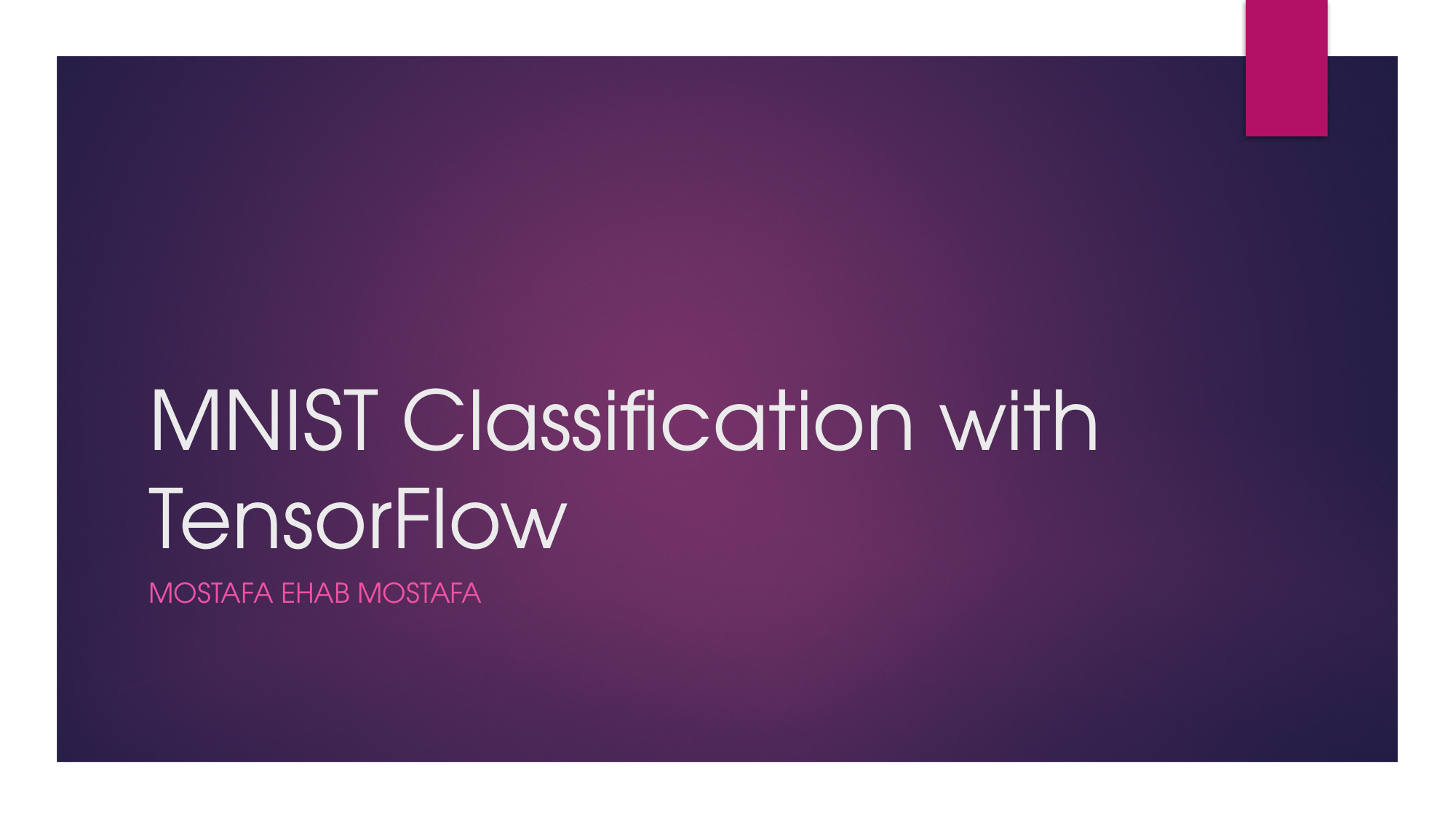

# MNIST Classification with TensorFlow
Mostafa ehab mostafa